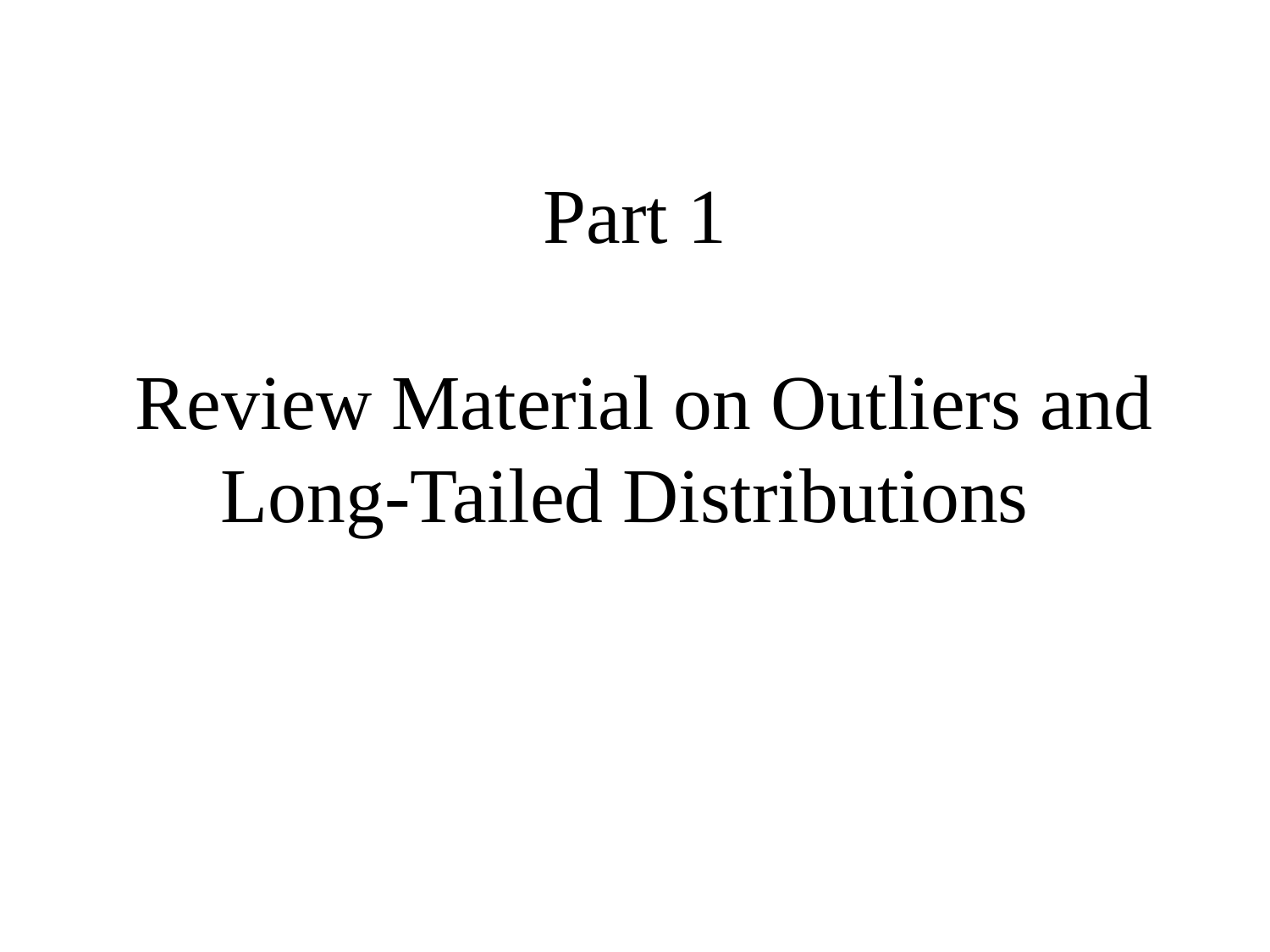

# Part 1 Review Material on Outliers and Long-Tailed Distributions